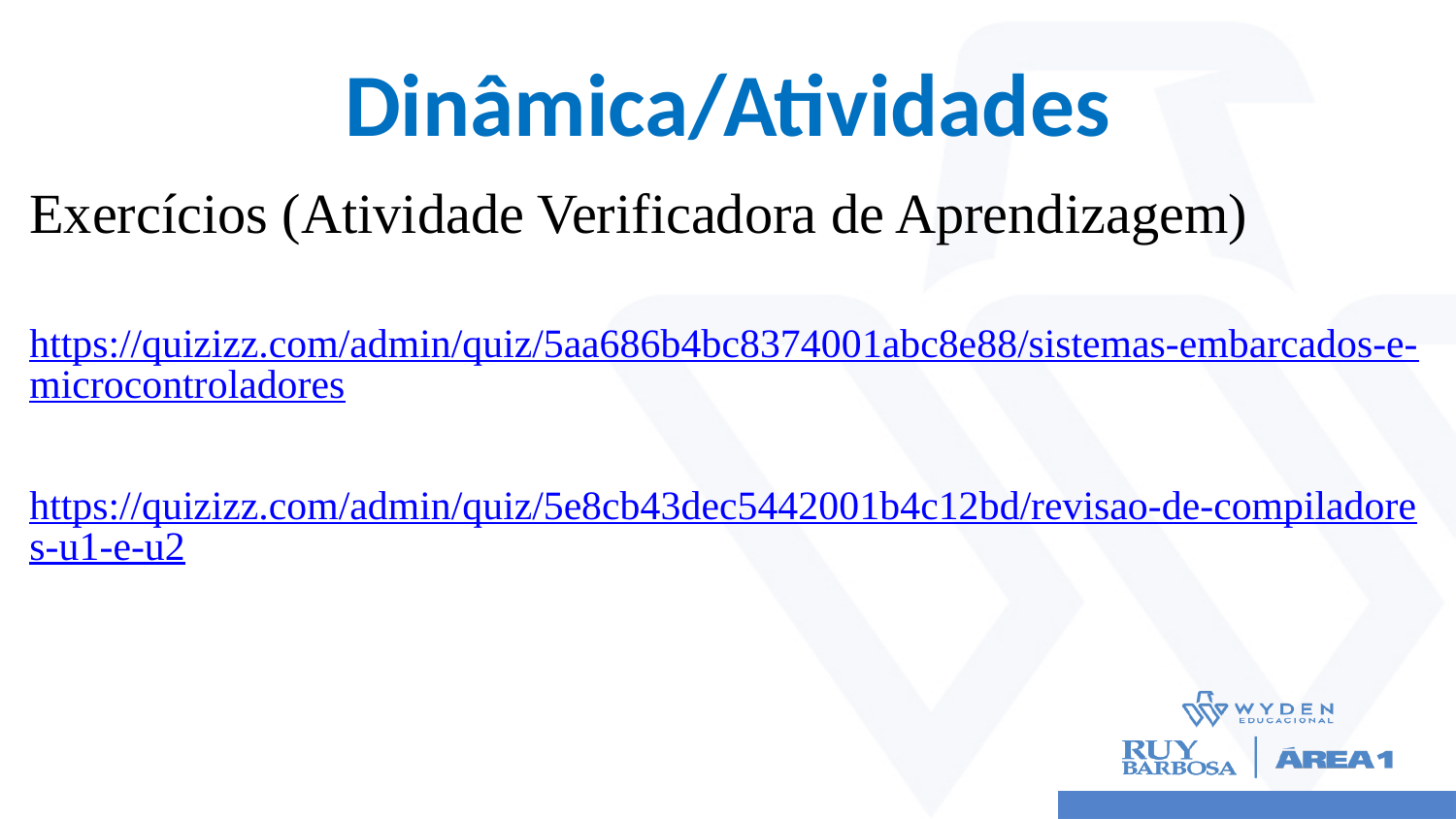

# Dinâmica/Atividades
Exercícios (Atividade Verificadora de Aprendizagem)

https://quizizz.com/admin/quiz/5aa686b4bc8374001abc8e88/sistemas-embarcados-e-microcontroladores

https://quizizz.com/admin/quiz/5e8cb43dec5442001b4c12bd/revisao-de-compiladores-u1-e-u2